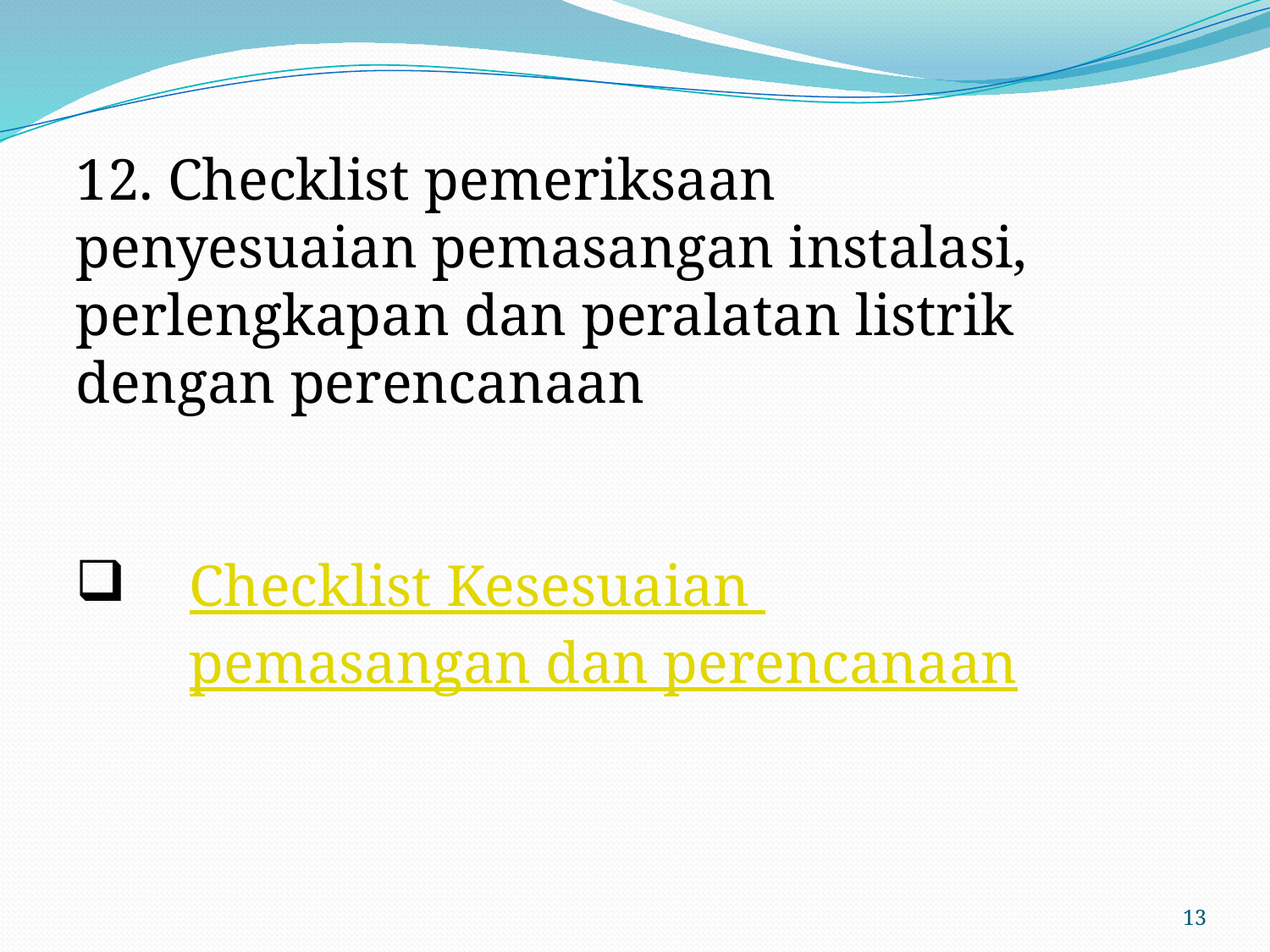

12. Checklist pemeriksaan penyesuaian pemasangan instalasi, perlengkapan dan peralatan listrik dengan perencanaan

Checklist Kesesuaian pemasangan dan perencanaan

13